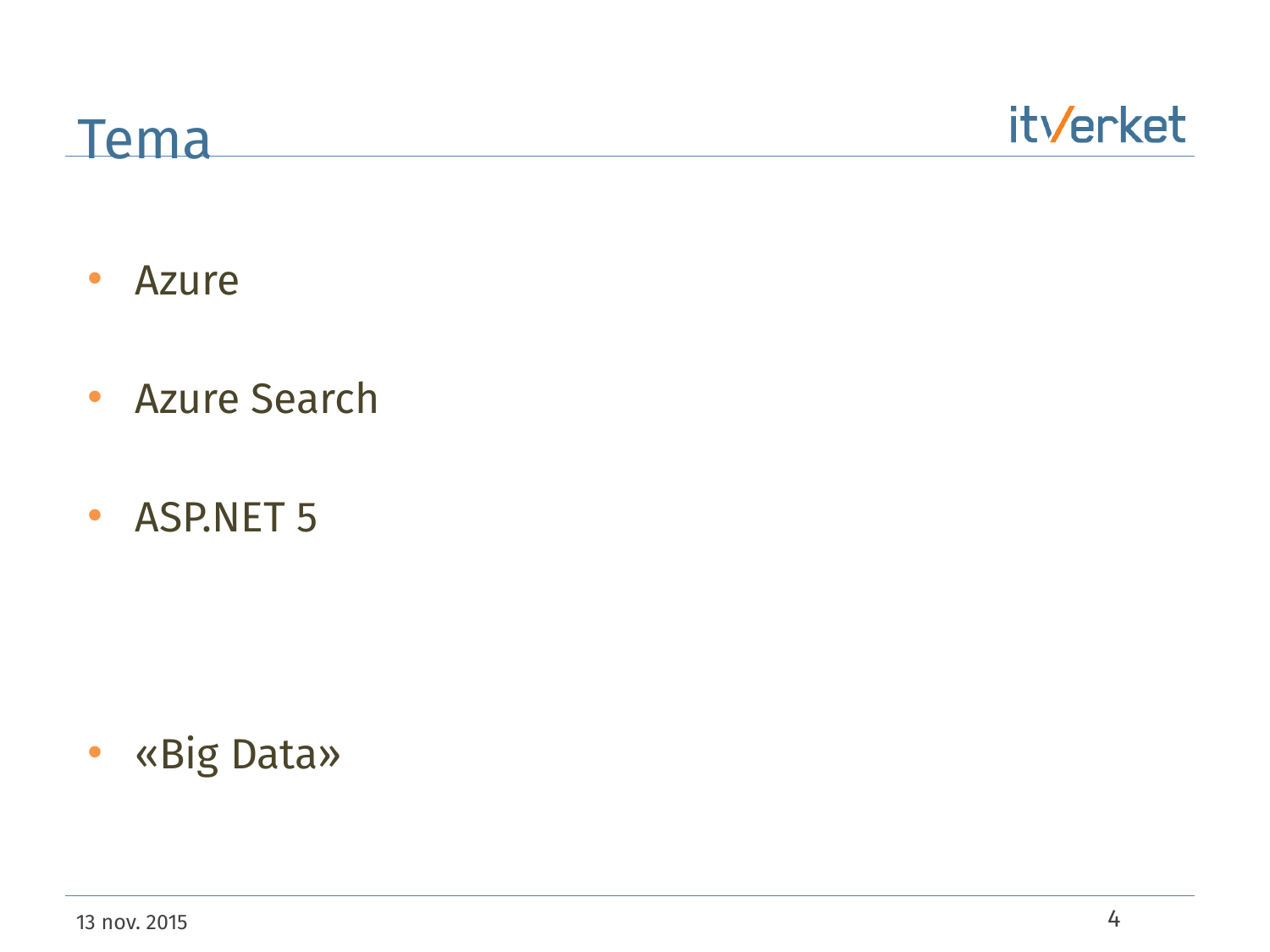

# Tema

Azure

Azure Search

ASP.NET 5

«Big Data»
4
13 nov. 2015